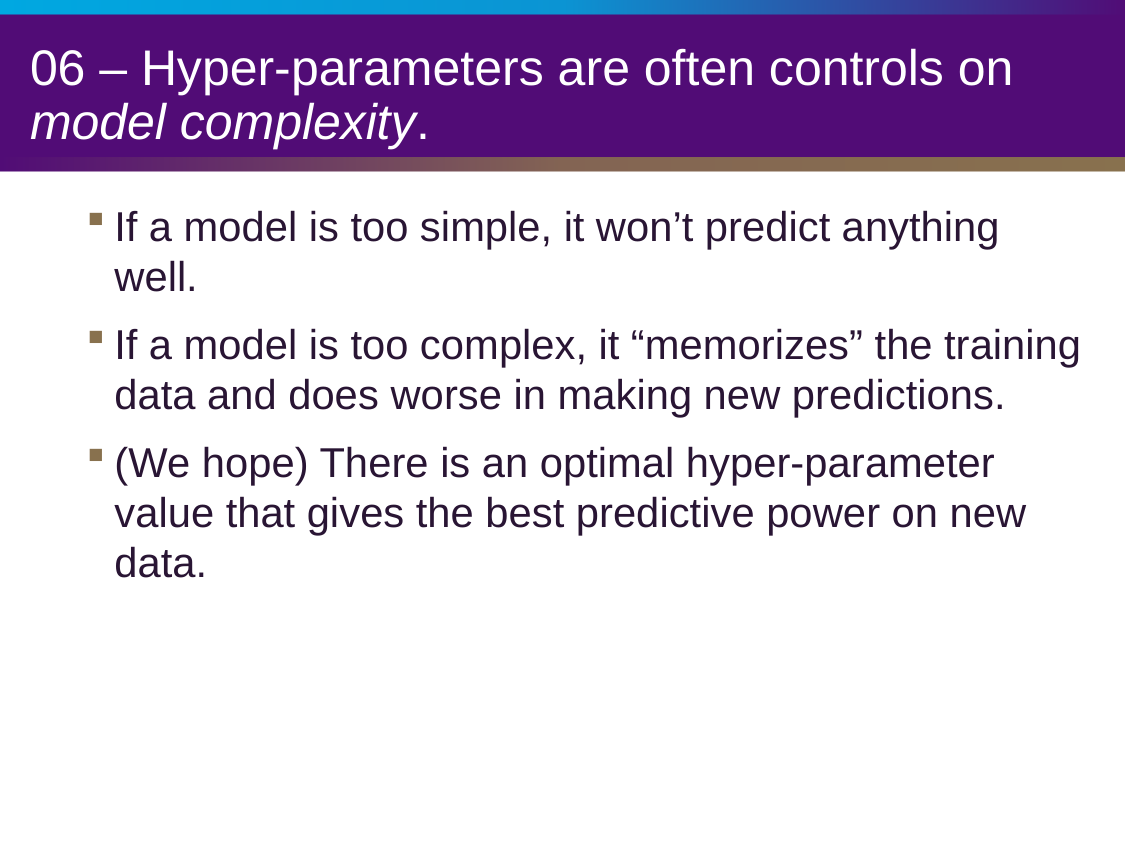

# 06 – Hyper-parameters are often controls on model complexity.
If a model is too simple, it won’t predict anything well.
If a model is too complex, it “memorizes” the training data and does worse in making new predictions.
(We hope) There is an optimal hyper-parameter value that gives the best predictive power on new data.